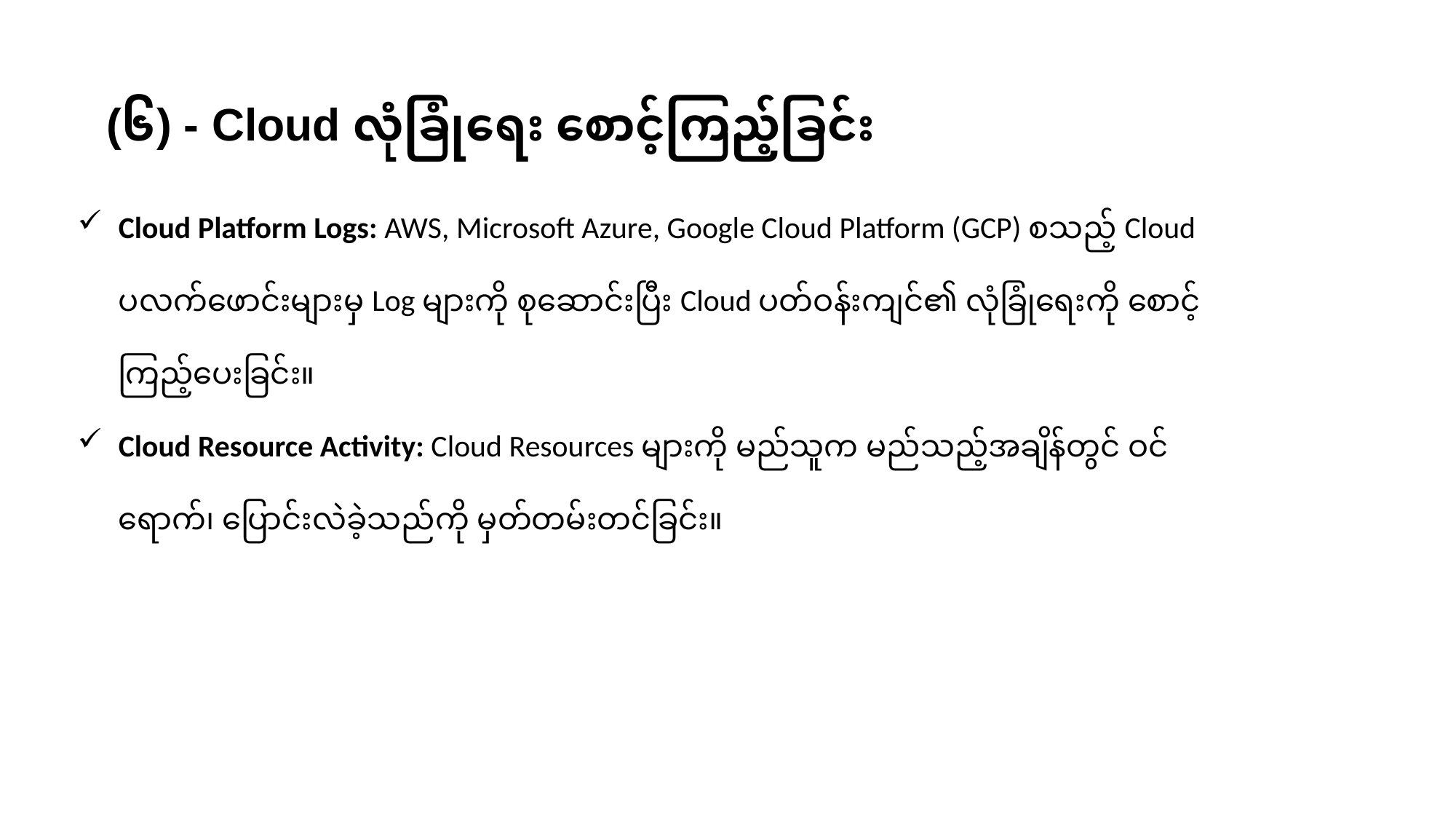

# (၆) - Cloud လုံခြုံရေး စောင့်ကြည့်ခြင်း
Cloud Platform Logs: AWS, Microsoft Azure, Google Cloud Platform (GCP) စသည့် Cloud ပလက်ဖောင်းများမှ Log များကို စုဆောင်းပြီး Cloud ပတ်ဝန်းကျင်၏ လုံခြုံရေးကို စောင့်ကြည့်ပေးခြင်း။
Cloud Resource Activity: Cloud Resources များကို မည်သူက မည်သည့်အချိန်တွင် ဝင်ရောက်၊ ပြောင်းလဲခဲ့သည်ကို မှတ်တမ်းတင်ခြင်း။